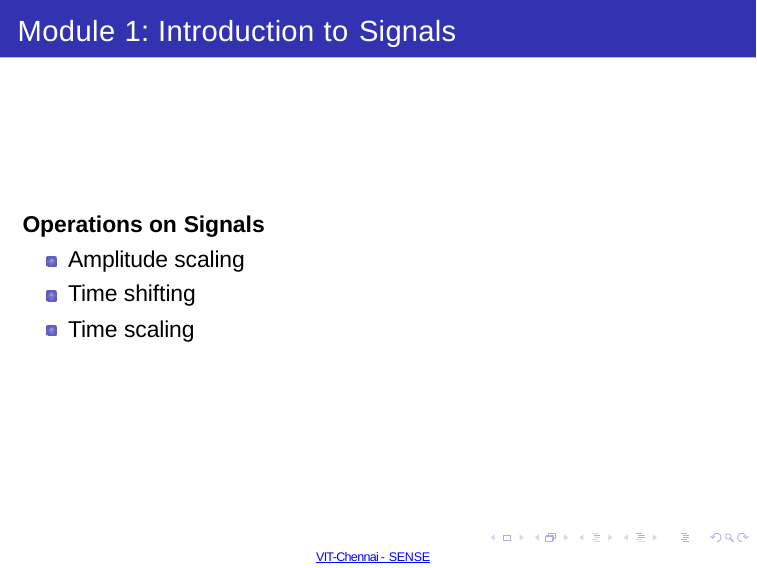

# Module 1: Introduction to Signals
Operations on Signals  Amplitude scaling  Time shifting
	Time scaling

Dr Sathiya Narayanan S
Winter 2021-2022 Semester 41 / 50
VIT-Chennai - SENSE